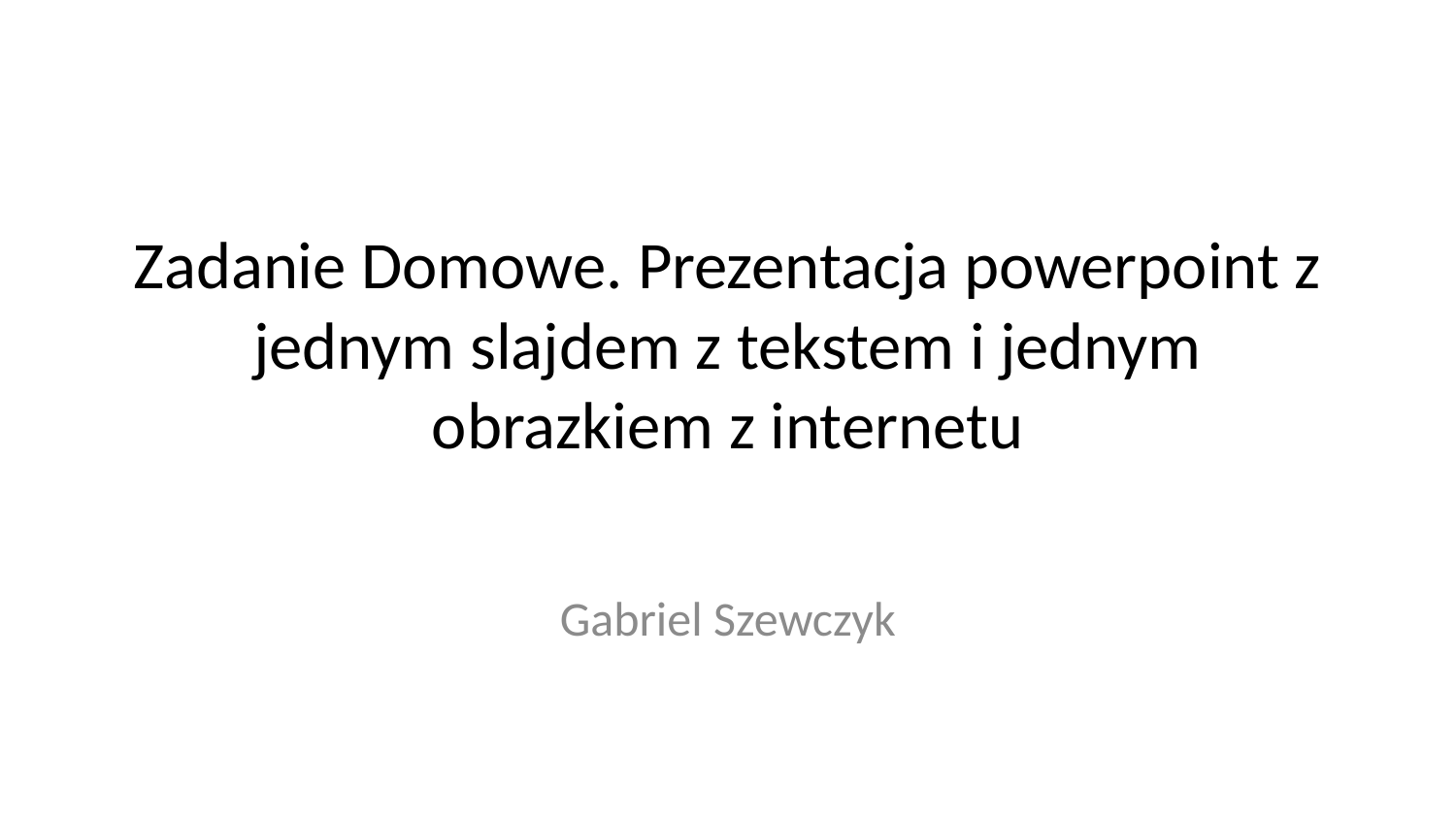

# Zadanie Domowe. Prezentacja powerpoint z jednym slajdem z tekstem i jednym obrazkiem z internetu
Gabriel Szewczyk